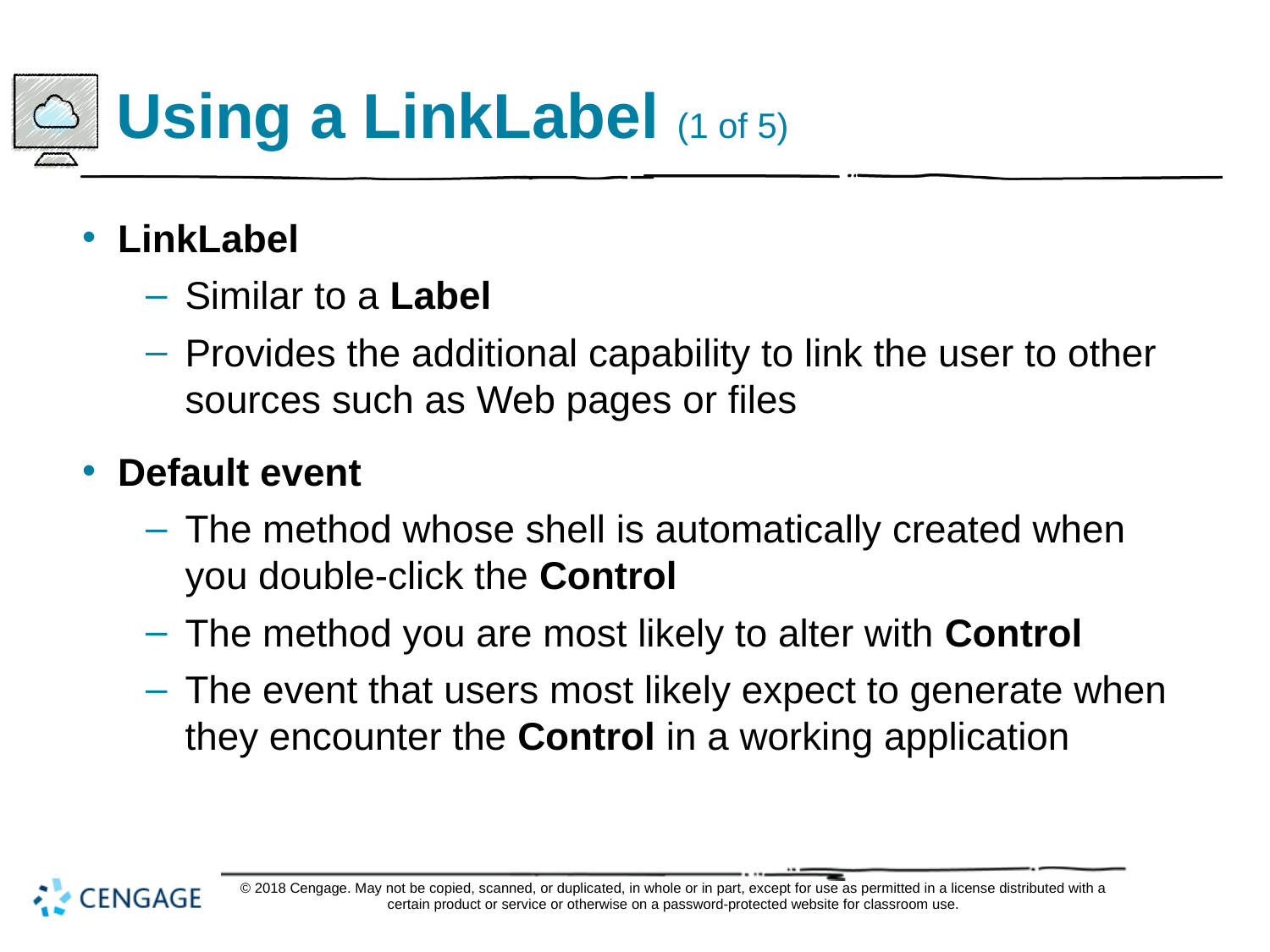

# Using a LinkLabel (1 of 5)
LinkLabel
Similar to a Label
Provides the additional capability to link the user to other sources such as Web pages or files
Default event
The method whose shell is automatically created when you double-click the Control
The method you are most likely to alter with Control
The event that users most likely expect to generate when they encounter the Control in a working application
© 2018 Cengage. May not be copied, scanned, or duplicated, in whole or in part, except for use as permitted in a license distributed with a certain product or service or otherwise on a password-protected website for classroom use.